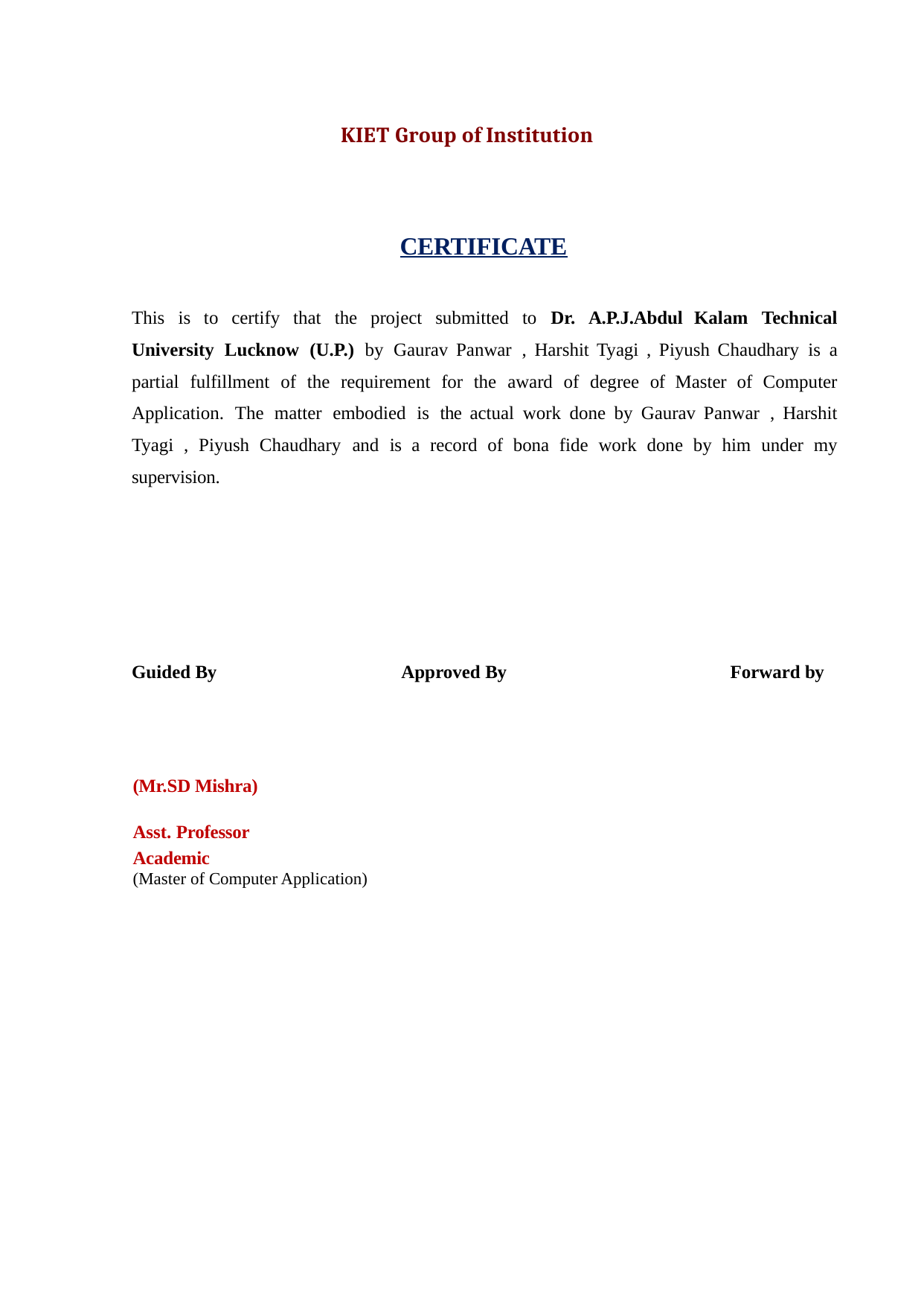

KIET Group of Institution
CERTIFICATE

This is to certify that the project submitted to Dr. A.P.J.Abdul Kalam Technical University Lucknow (U.P.) by Gaurav Panwar , Harshit Tyagi , Piyush Chaudhary is a partial fulfillment of the requirement for the award of degree of Master of Computer Application. The matter embodied is the actual work done by Gaurav Panwar , Harshit Tyagi , Piyush Chaudhary and is a record of bona fide work done by him under my supervision.
Guided By
Approved By
Forward by
(Mr.SD Mishra)
| Asst. Professor Academic |  |  |
| --- | --- | --- |
| (Master of Computer Application) |  |  |